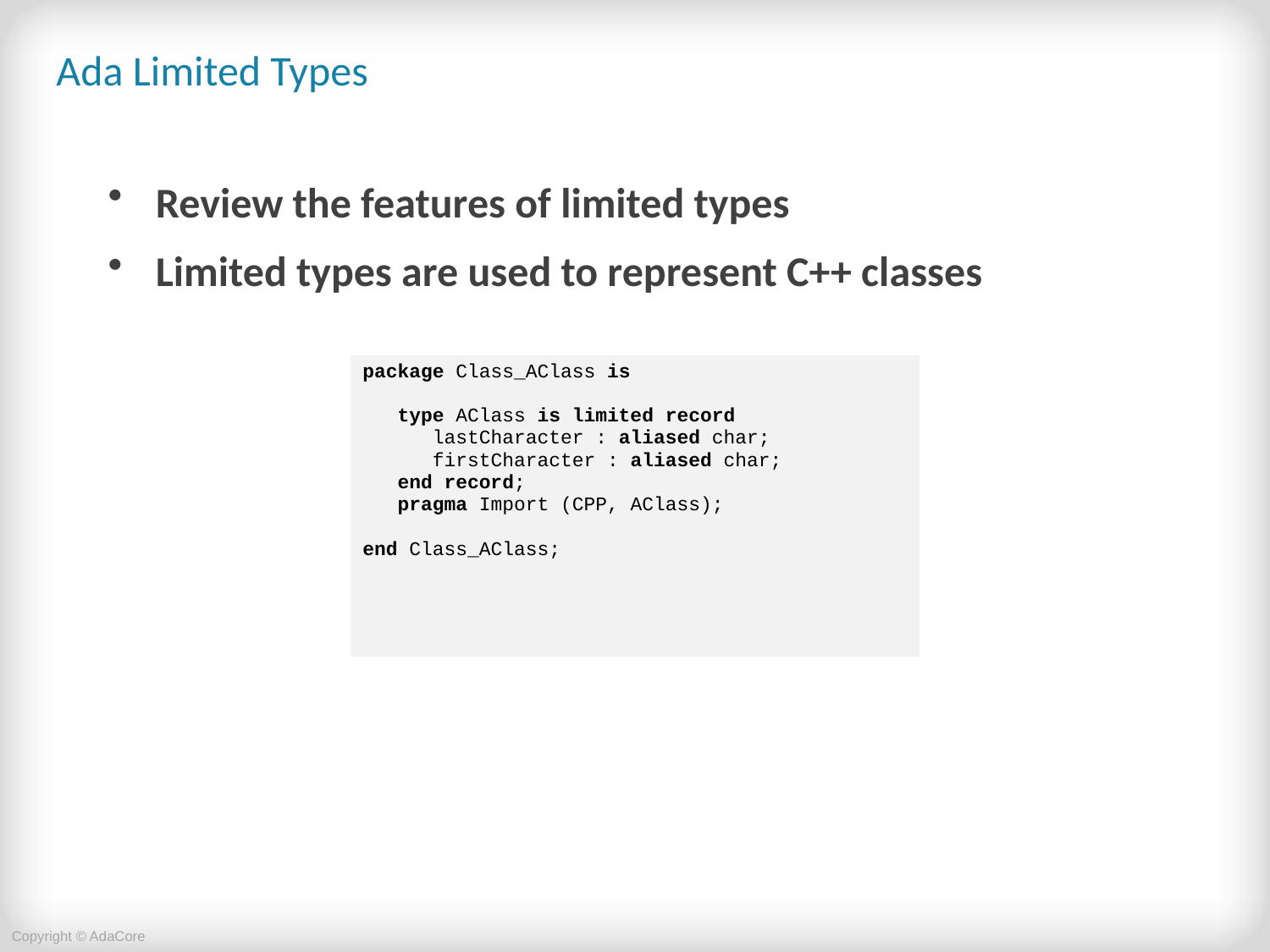

# Ada Limited Types
Review the features of limited types
Limited types are used to represent C++ classes

| package Class\_AClass is type AClass is limited record lastCharacter : aliased char; firstCharacter : aliased char; end record; pragma Import (CPP, AClass); end Class\_AClass; |
| --- |